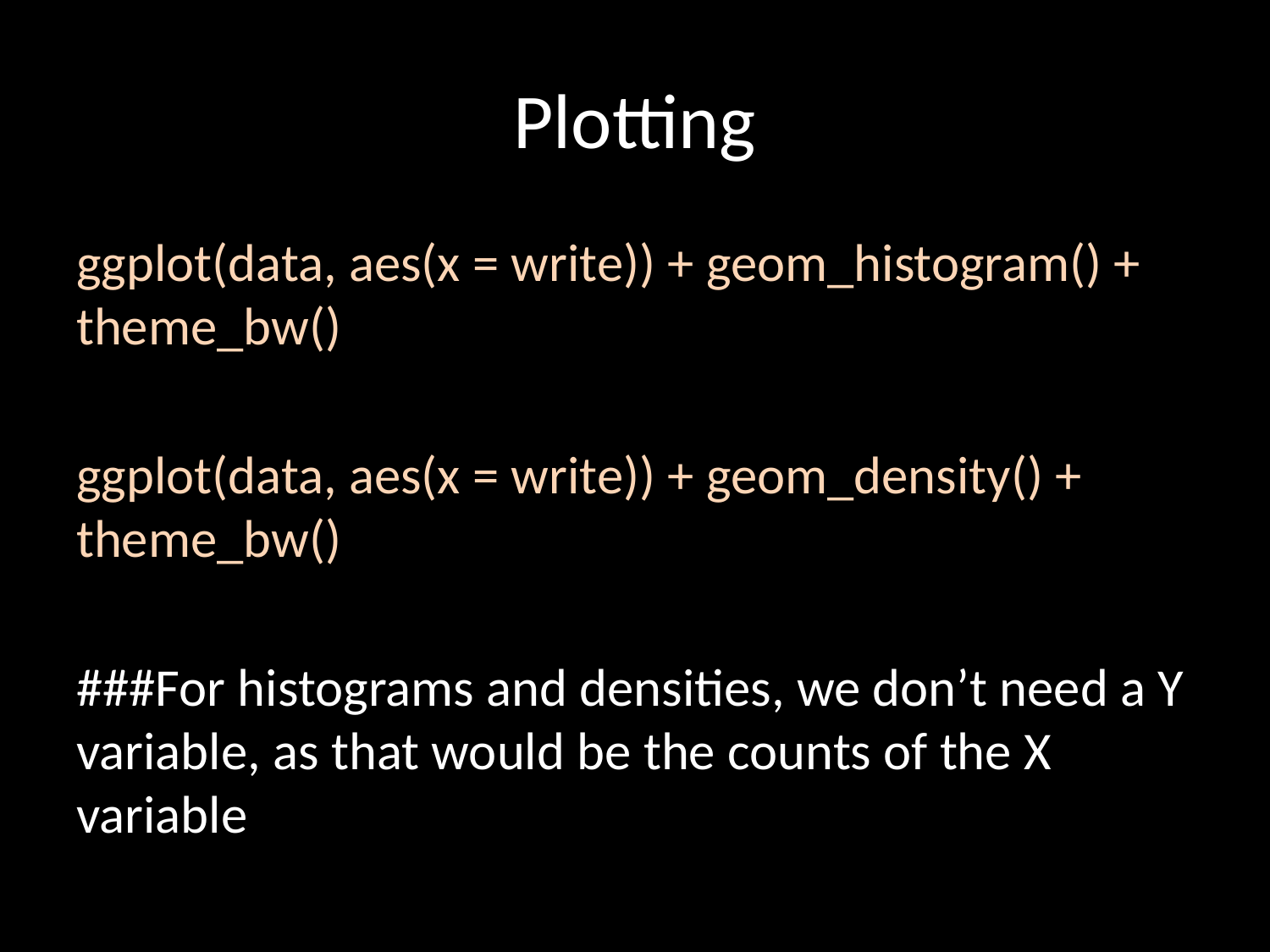

# Plotting
ggplot(data, aes(x = write)) + geom_histogram() + theme_bw()

ggplot(data, aes(x = write)) + geom_density() + theme_bw()

###For histograms and densities, we don’t need a Y variable, as that would be the counts of the X variable